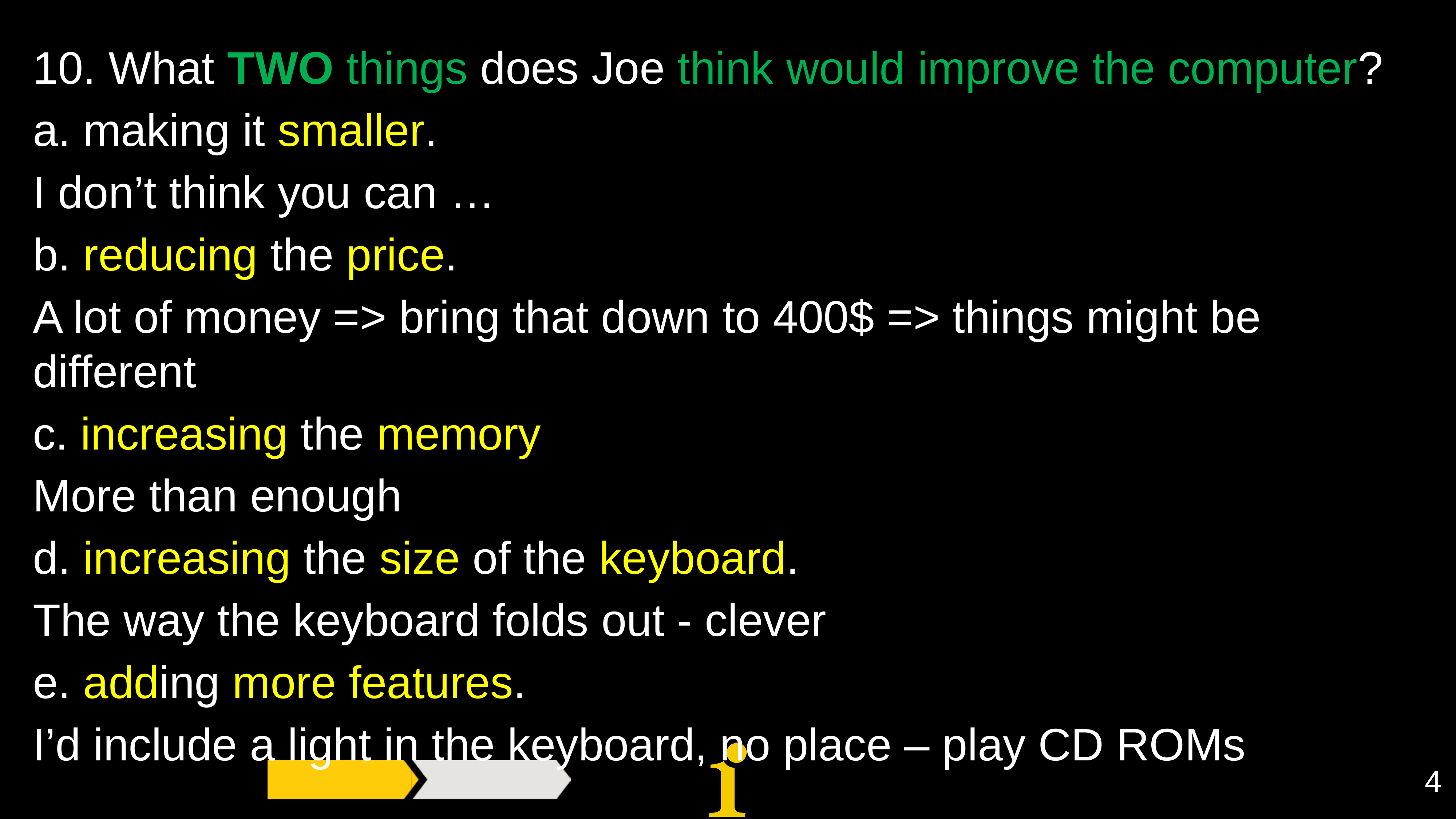

10. What TWO things does Joe think would improve the computer?
a. making it smaller.
I don’t think you can …
b. reducing the price.
A lot of money => bring that down to 400$ => things might be different
c. increasing the memory
More than enough
d. increasing the size of the keyboard.
The way the keyboard folds out - clever
e. adding more features.
I’d include a light in the keyboard, no place – play CD ROMs
4